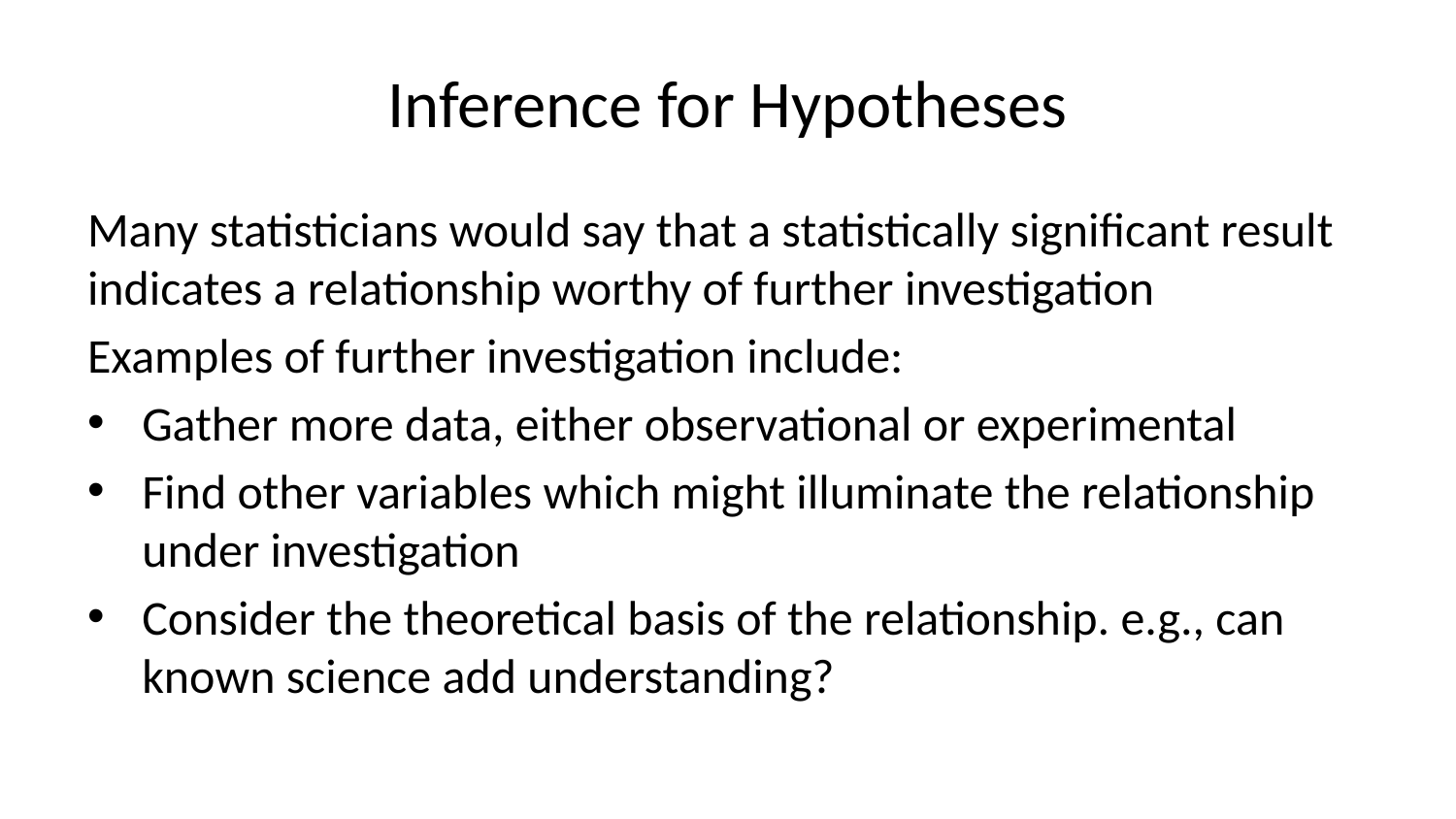

# Inference for Hypotheses
Many statisticians would say that a statistically significant result indicates a relationship worthy of further investigation
Examples of further investigation include:
Gather more data, either observational or experimental
Find other variables which might illuminate the relationship under investigation
Consider the theoretical basis of the relationship. e.g., can known science add understanding?